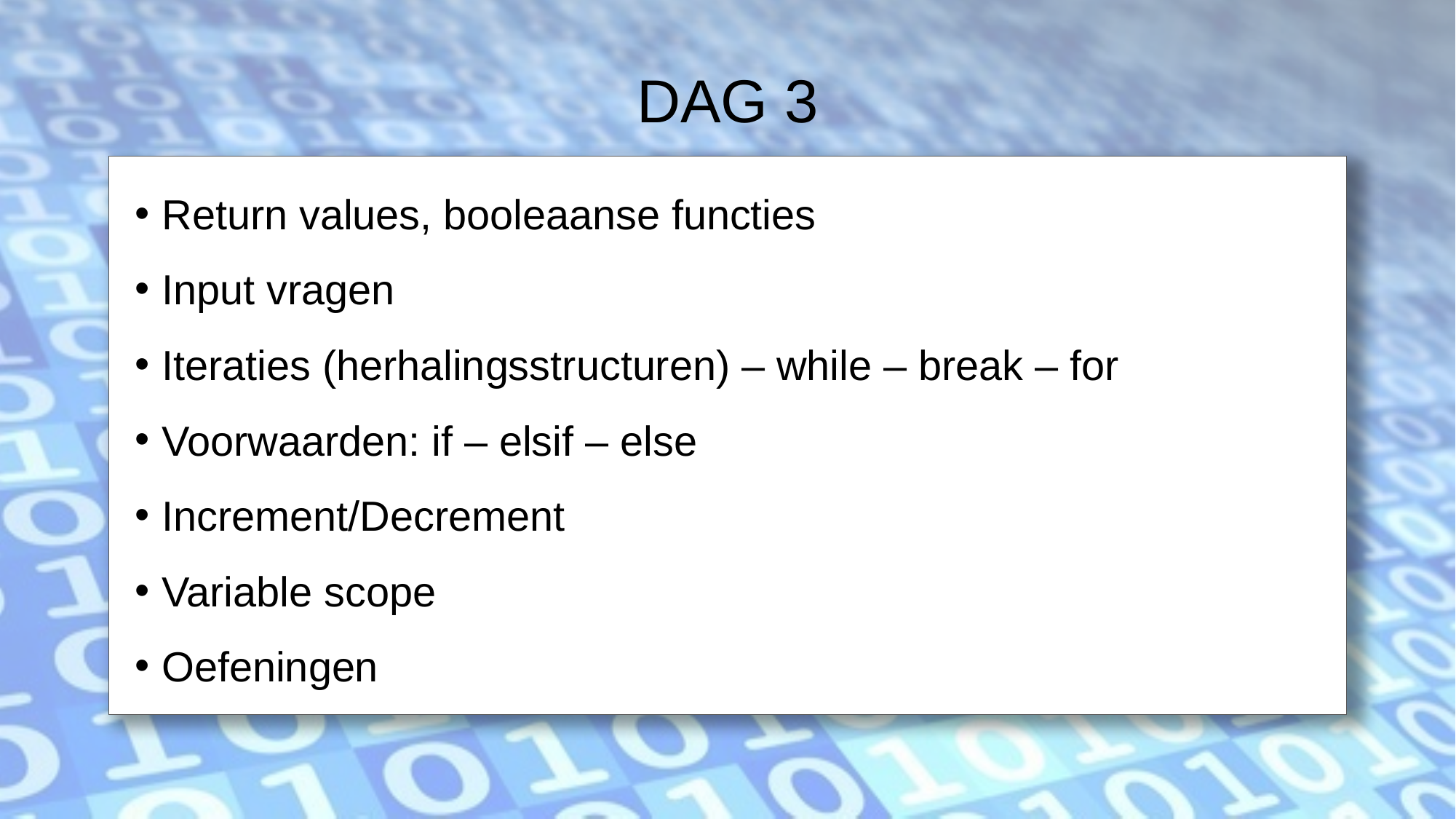

# DAG 3
Return values, booleaanse functies
Input vragen
Iteraties (herhalingsstructuren) – while – break – for
Voorwaarden: if – elsif – else
Increment/Decrement
Variable scope
Oefeningen